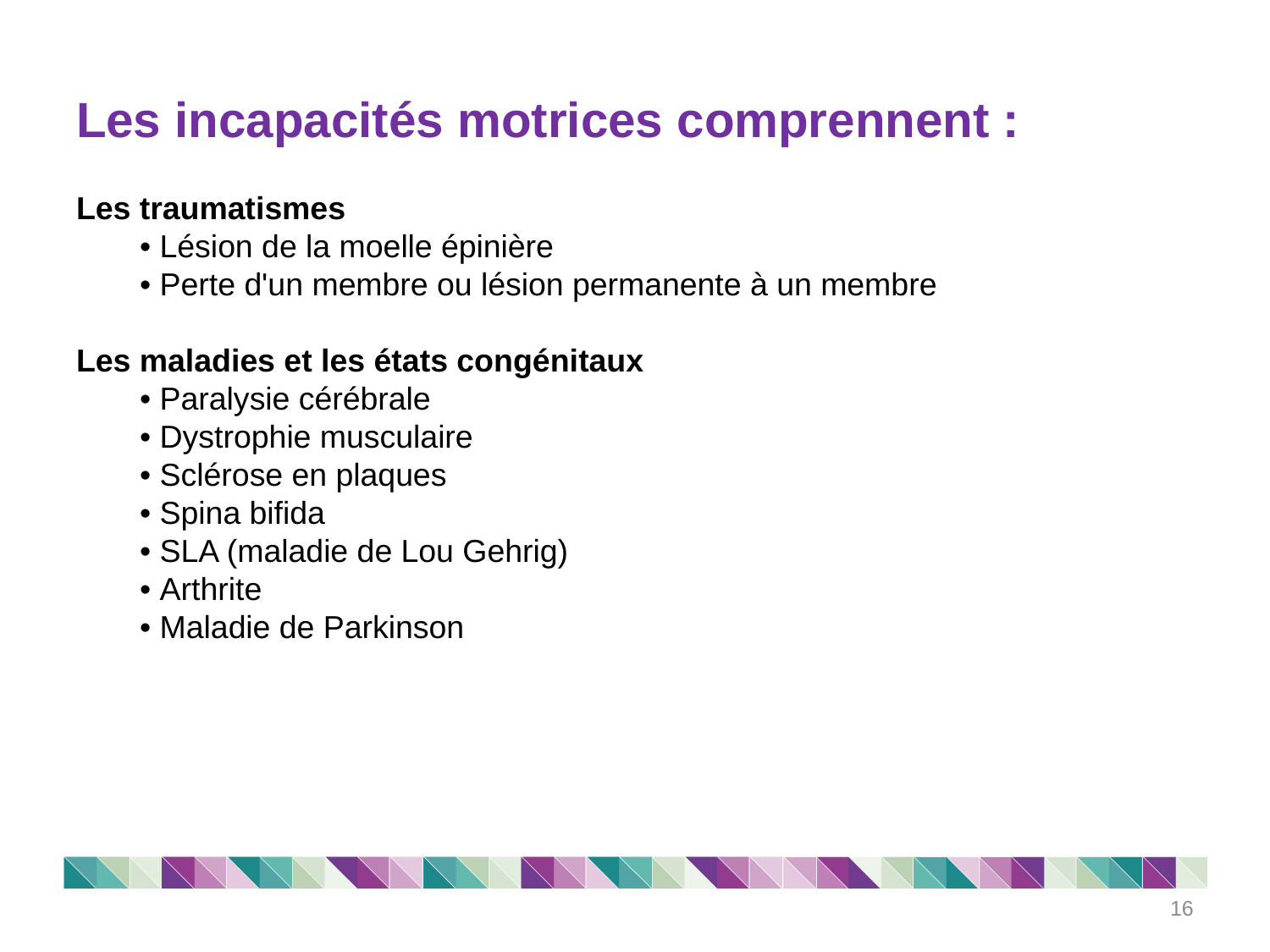

# Les incapacités motrices comprennent :
Les traumatismes
• Lésion de la moelle épinière
• Perte d'un membre ou lésion permanente à un membre

Les maladies et les états congénitaux
• Paralysie cérébrale
• Dystrophie musculaire
• Sclérose en plaques
• Spina bifida
• SLA (maladie de Lou Gehrig)
• Arthrite
• Maladie de Parkinson
16